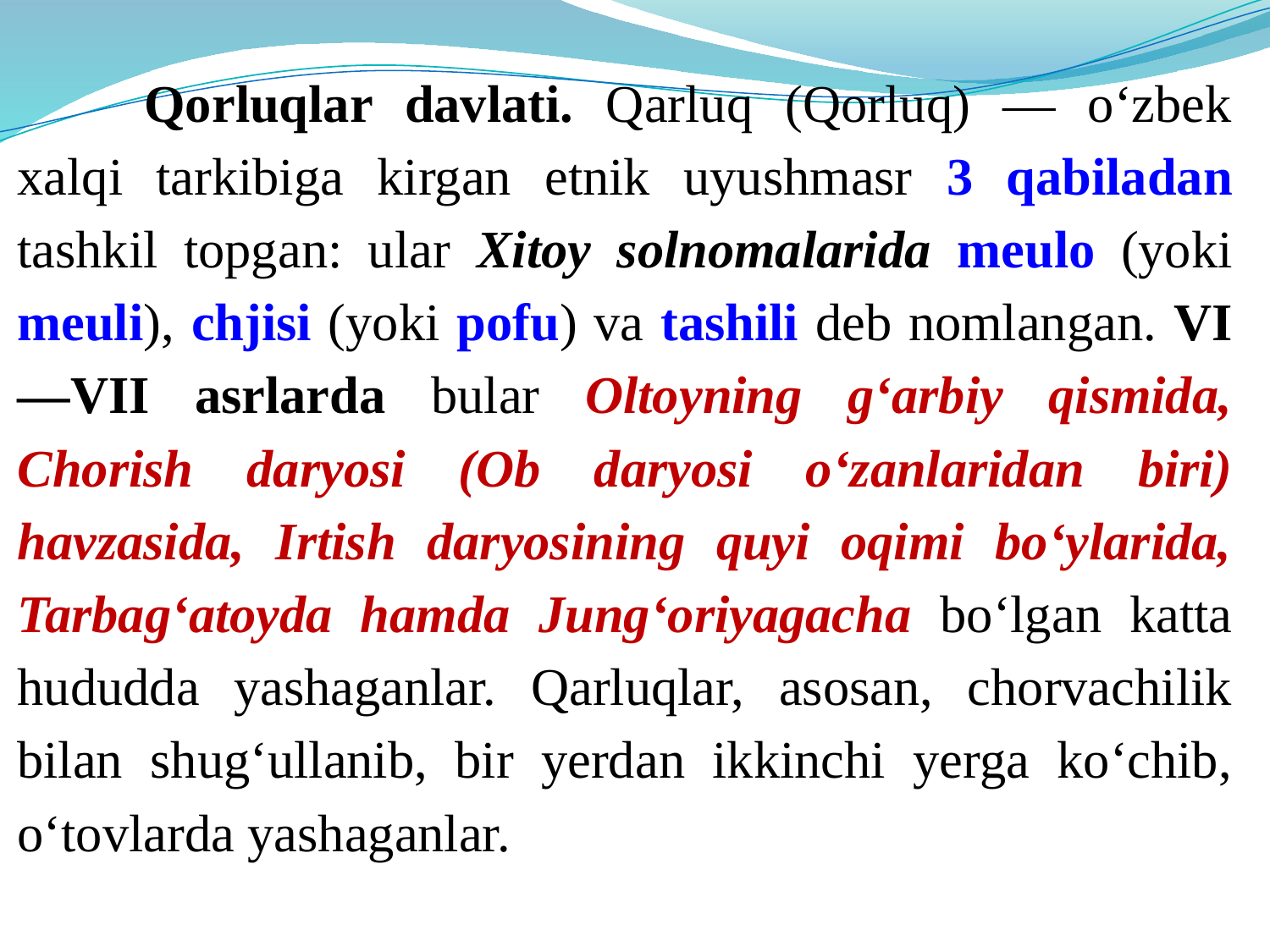

Qorluqlar davlati. Qarluq (Qorluq) — oʻzbek xalqi tarkibiga kirgan etnik uyushmasr 3 qabiladan tashkil topgan: ular Xitoy solnomalarida meulo (yoki meuli), chjisi (yoki pofu) va tashili deb nomlangan. VI—VII asrlarda bular Oltoyning gʻarbiy qismida, Chorish daryosi (Ob daryosi oʻzanlaridan biri) havzasida, Irtish daryosining quyi oqimi boʻylarida, Tarbagʻatoyda hamda Jungʻoriyagacha boʻlgan katta hududda yashaganlar. Qarluqlar, asosan, chorvachilik bilan shugʻullanib, bir yerdan ikkinchi yerga koʻchib, oʻtovlarda yashaganlar.